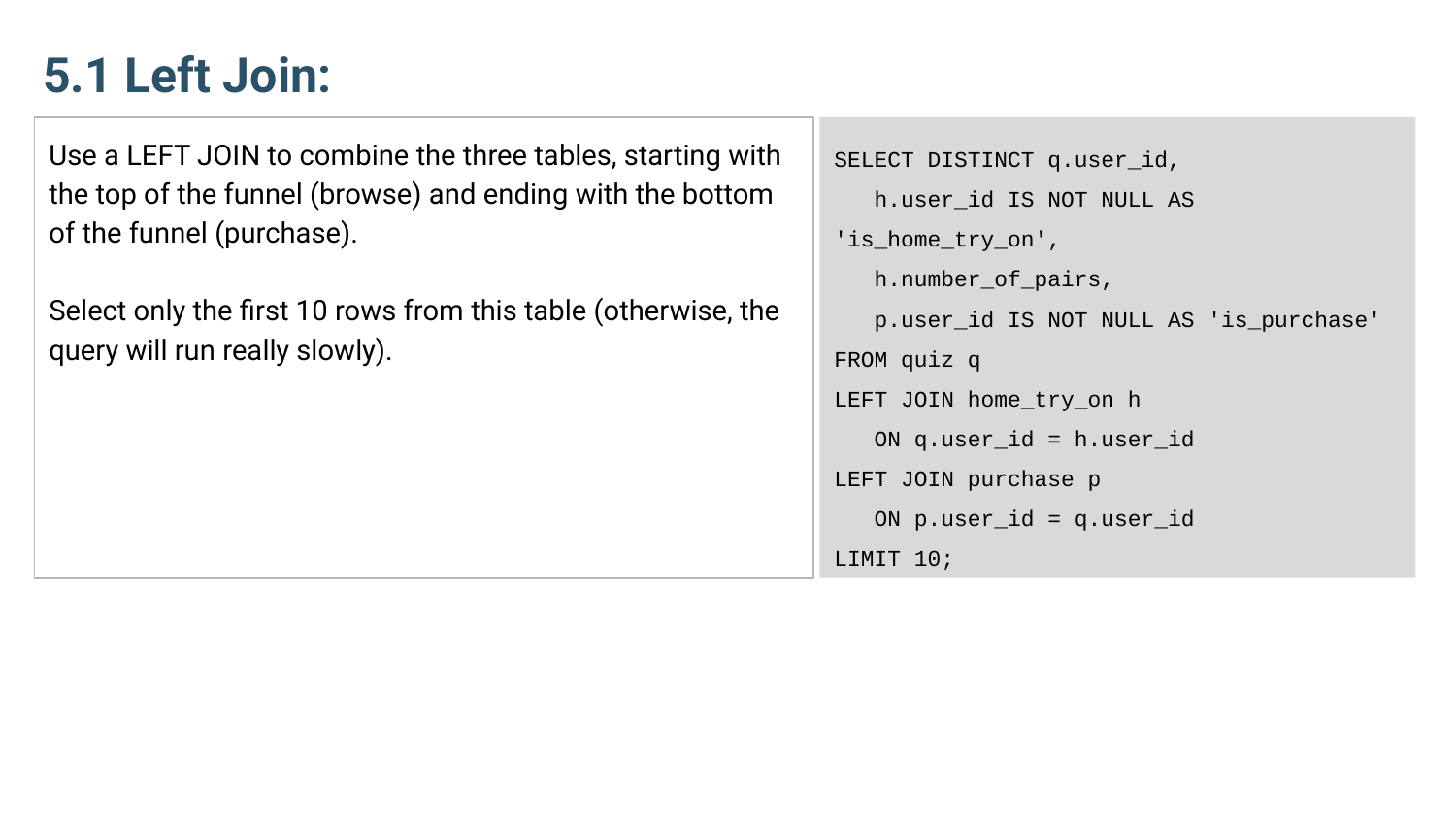

5.1 Left Join:
Use a LEFT JOIN to combine the three tables, starting with the top of the funnel (browse) and ending with the bottom of the funnel (purchase).

Select only the first 10 rows from this table (otherwise, the query will run really slowly).

SELECT DISTINCT q.user_id,
   h.user_id IS NOT NULL AS 'is_home_try_on',
   h.number_of_pairs,
   p.user_id IS NOT NULL AS 'is_purchase'
FROM quiz q
LEFT JOIN home_try_on h
   ON q.user_id = h.user_id
LEFT JOIN purchase p
   ON p.user_id = q.user_id
LIMIT 10;